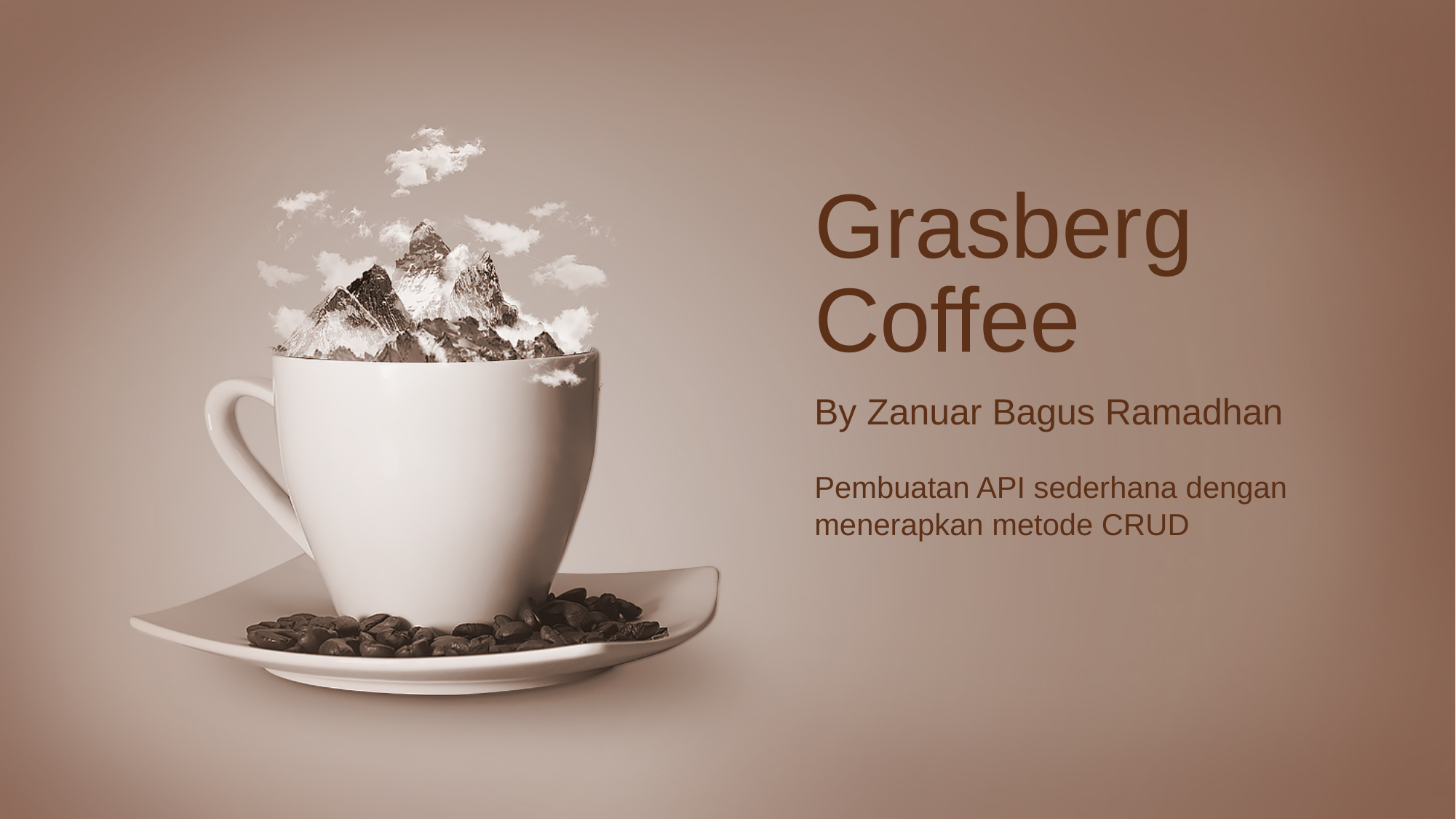

Grasberg
Coffee
By Zanuar Bagus Ramadhan
Pembuatan API sederhana dengan menerapkan metode CRUD